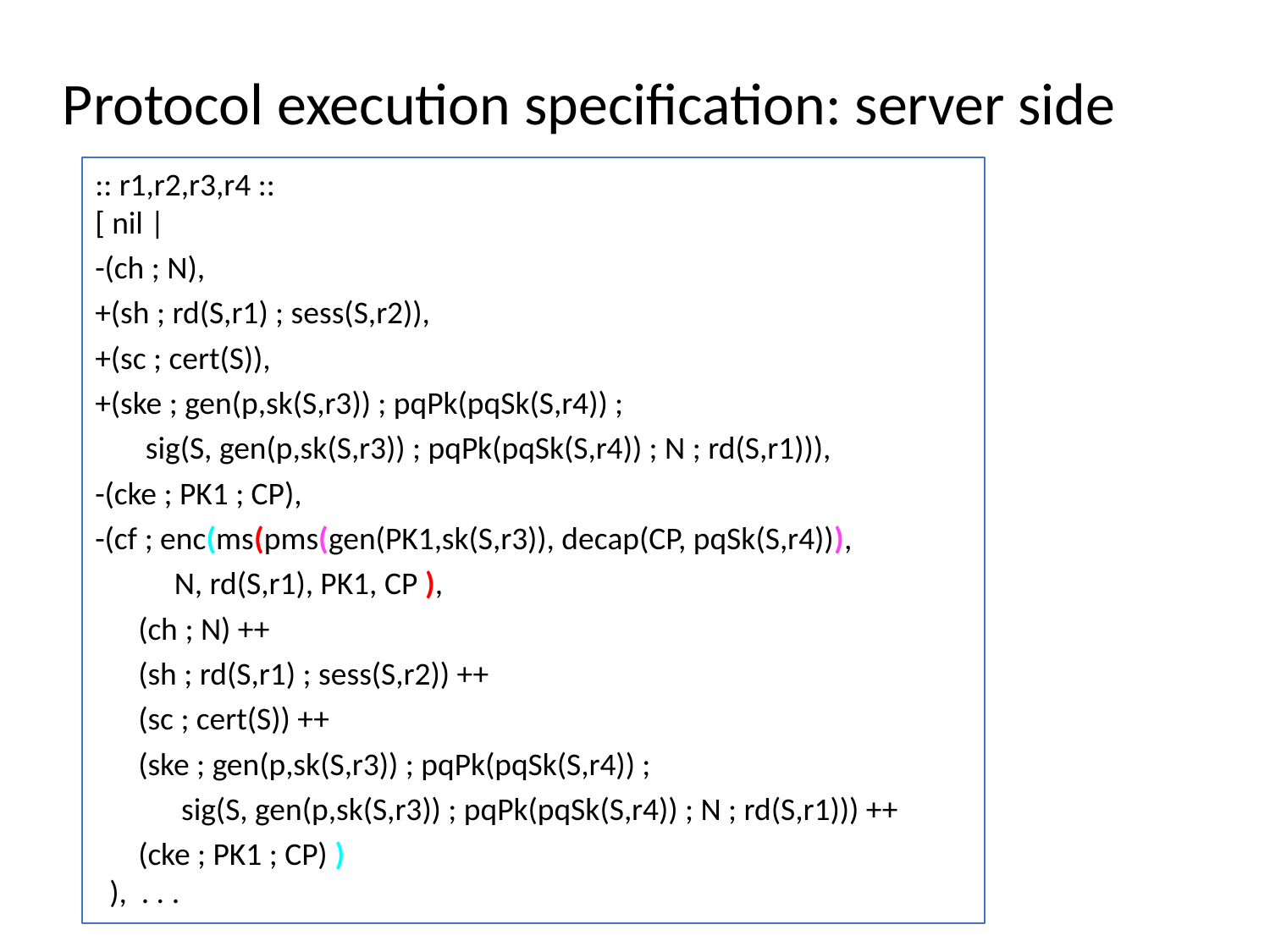

# Protocol execution specification: server side
:: r1,r2,r3,r4 ::
[ nil |
-(ch ; N),
+(sh ; rd(S,r1) ; sess(S,r2)),
+(sc ; cert(S)),
+(ske ; gen(p,sk(S,r3)) ; pqPk(pqSk(S,r4)) ;
       sig(S, gen(p,sk(S,r3)) ; pqPk(pqSk(S,r4)) ; N ; rd(S,r1))),
-(cke ; PK1 ; CP),
-(cf ; enc(ms(pms(gen(PK1,sk(S,r3)), decap(CP, pqSk(S,r4))),
           N, rd(S,r1), PK1, CP ),
      (ch ; N) ++
      (sh ; rd(S,r1) ; sess(S,r2)) ++
      (sc ; cert(S)) ++
      (ske ; gen(p,sk(S,r3)) ; pqPk(pqSk(S,r4)) ;
            sig(S, gen(p,sk(S,r3)) ; pqPk(pqSk(S,r4)) ; N ; rd(S,r1))) ++
      (cke ; PK1 ; CP) )
  ),  . . .